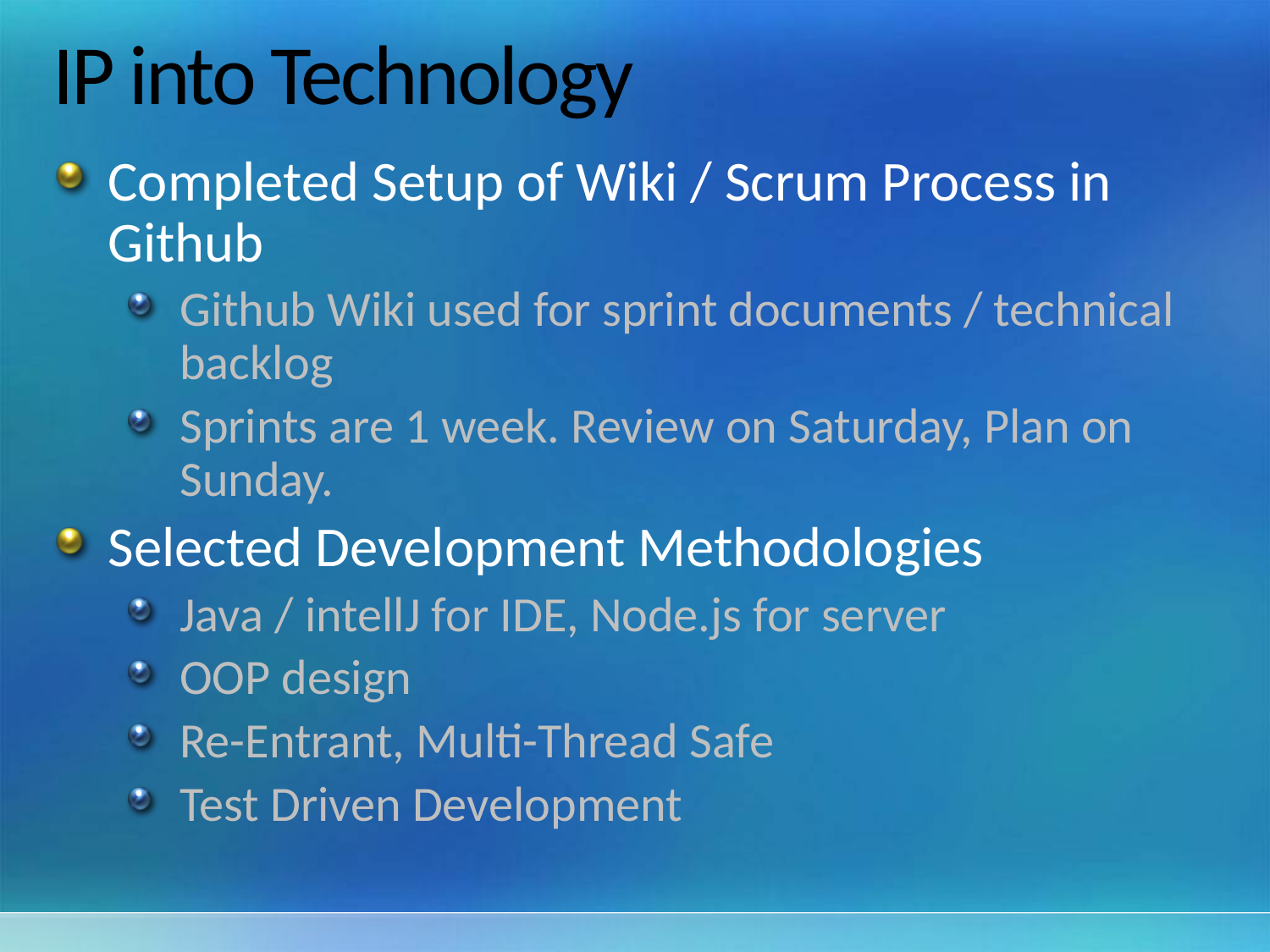

# IP into Technology
Completed Setup of Wiki / Scrum Process in Github
Github Wiki used for sprint documents / technical backlog
Sprints are 1 week. Review on Saturday, Plan on Sunday.
Selected Development Methodologies
Java / intellJ for IDE, Node.js for server
OOP design
Re-Entrant, Multi-Thread Safe
Test Driven Development